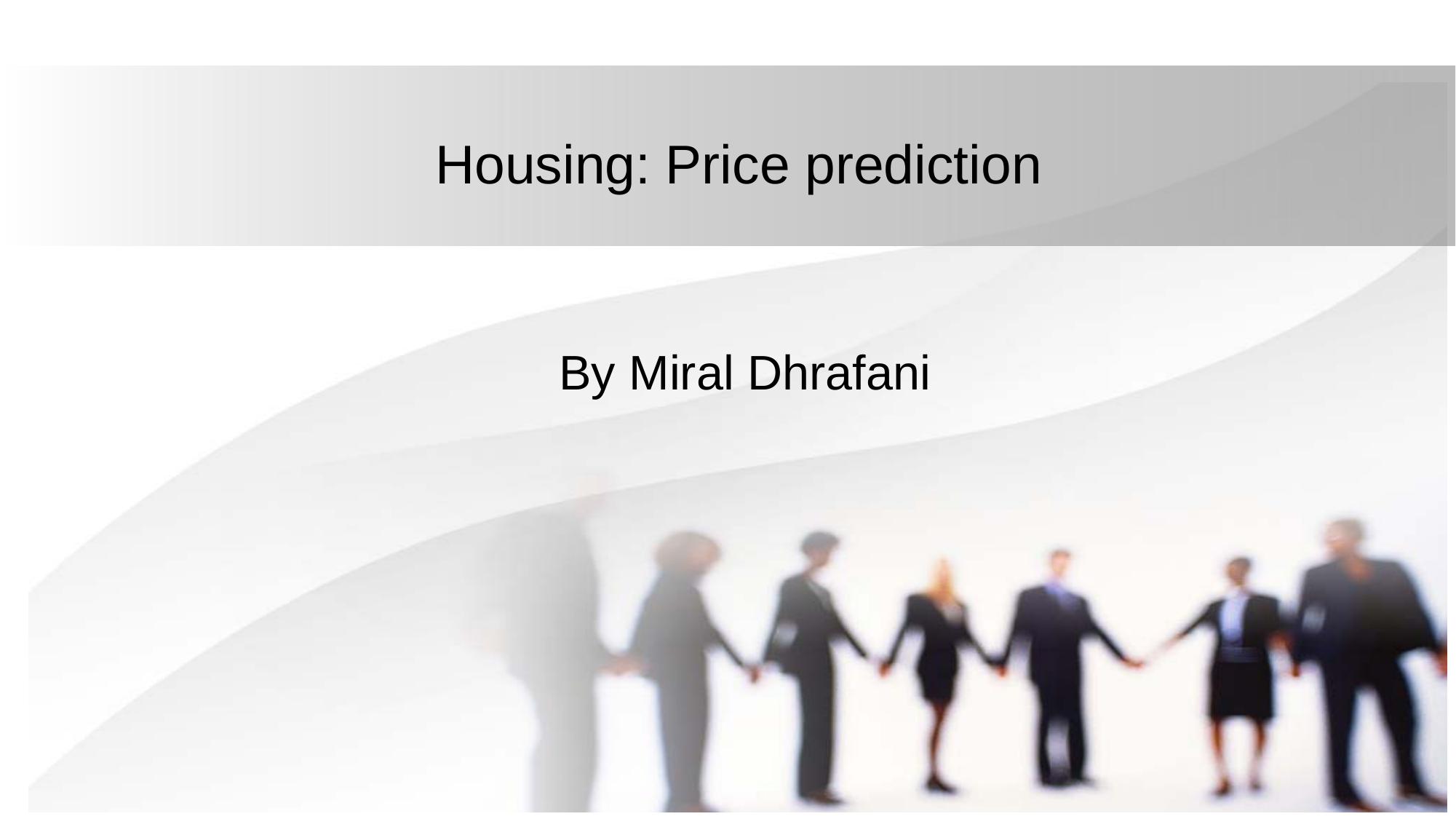

# Housing: Price prediction
By Miral Dhrafani